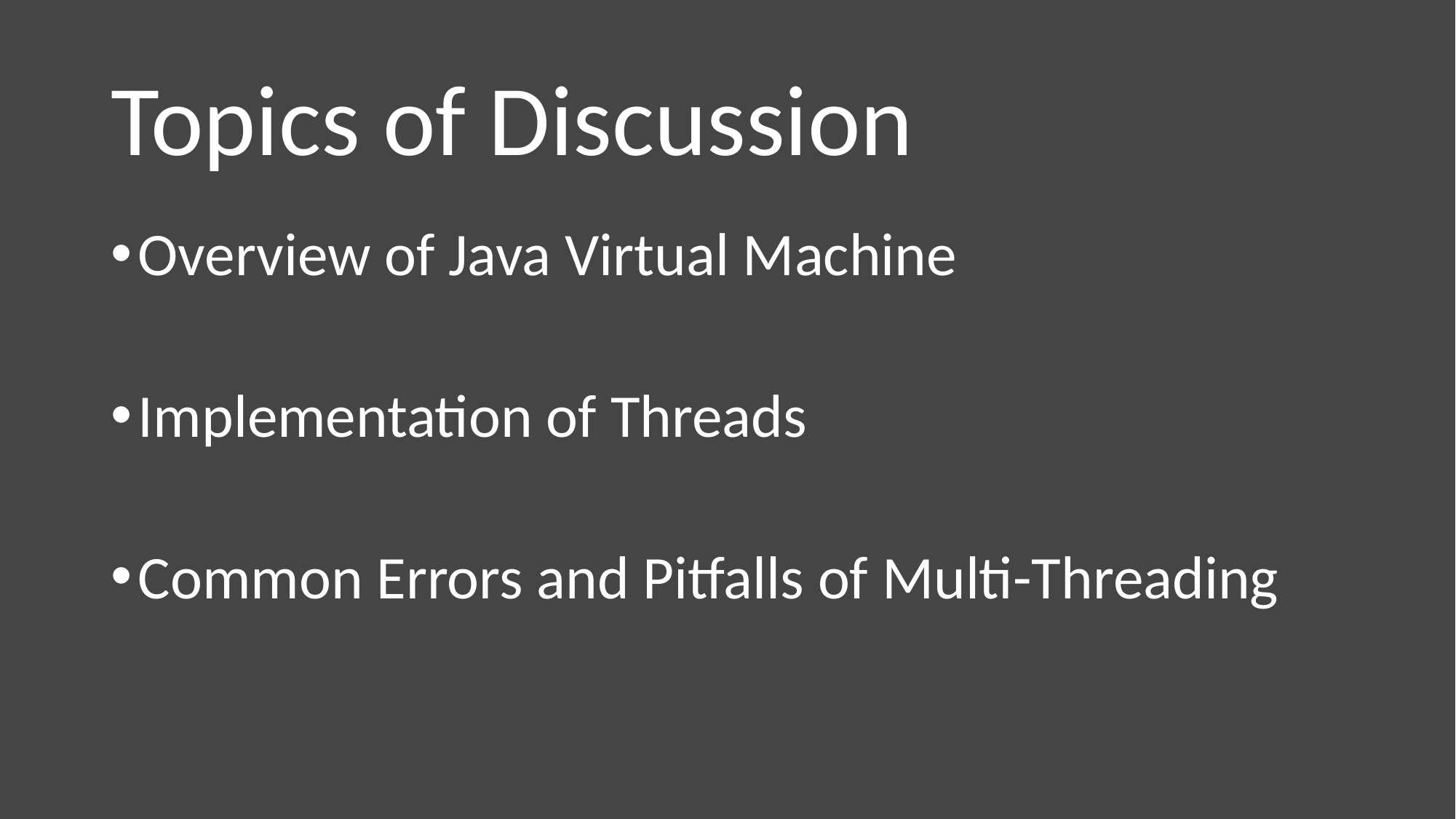

# Topics of Discussion
Overview of Java Virtual Machine

Implementation of Threads

Common Errors and Pitfalls of Multi-Threading